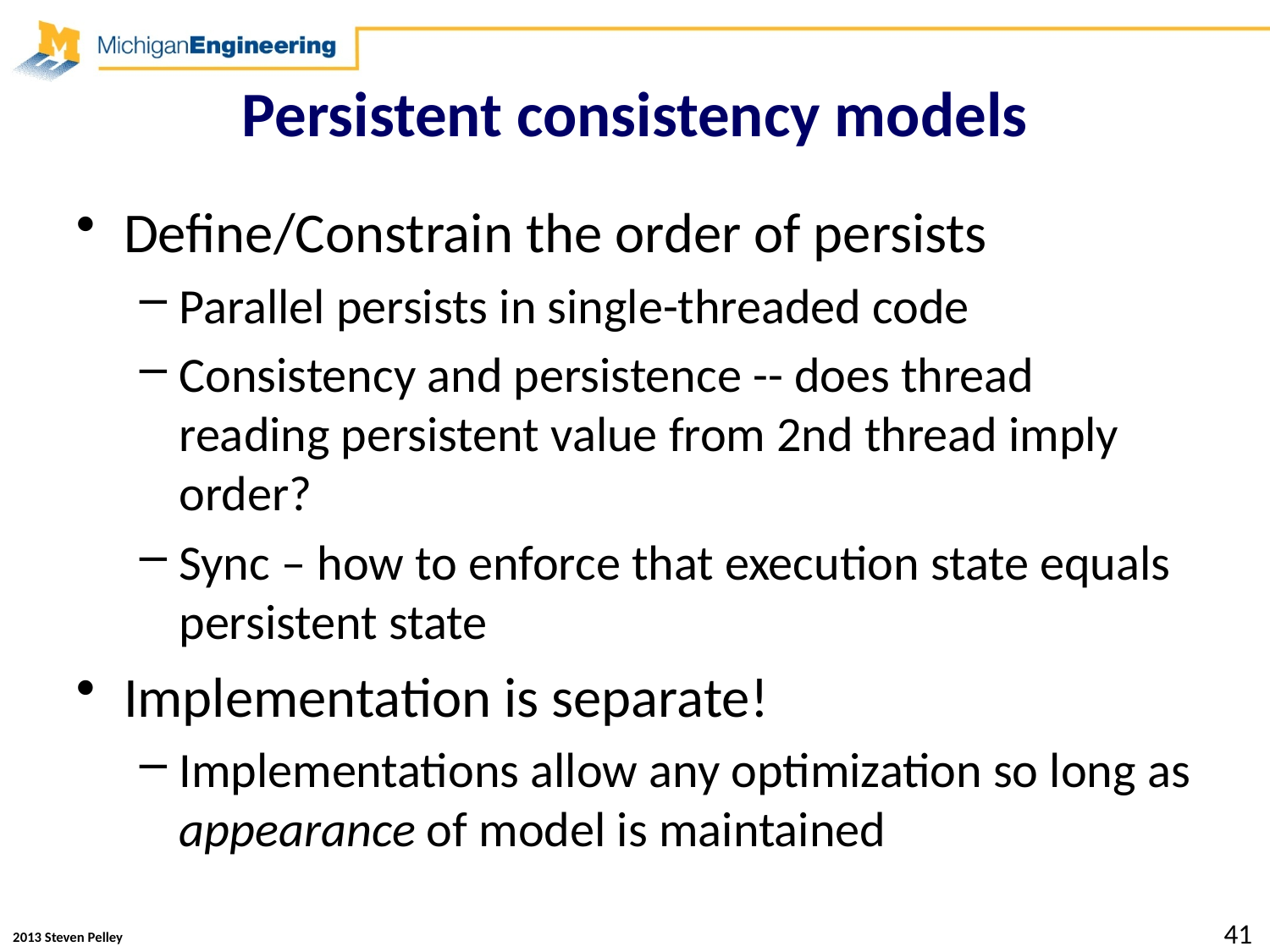

# Persistent consistency models
Define/Constrain the order of persists
Parallel persists in single-threaded code
Consistency and persistence -- does thread reading persistent value from 2nd thread imply order?
Sync – how to enforce that execution state equals persistent state
Implementation is separate!
Implementations allow any optimization so long as appearance of model is maintained
41